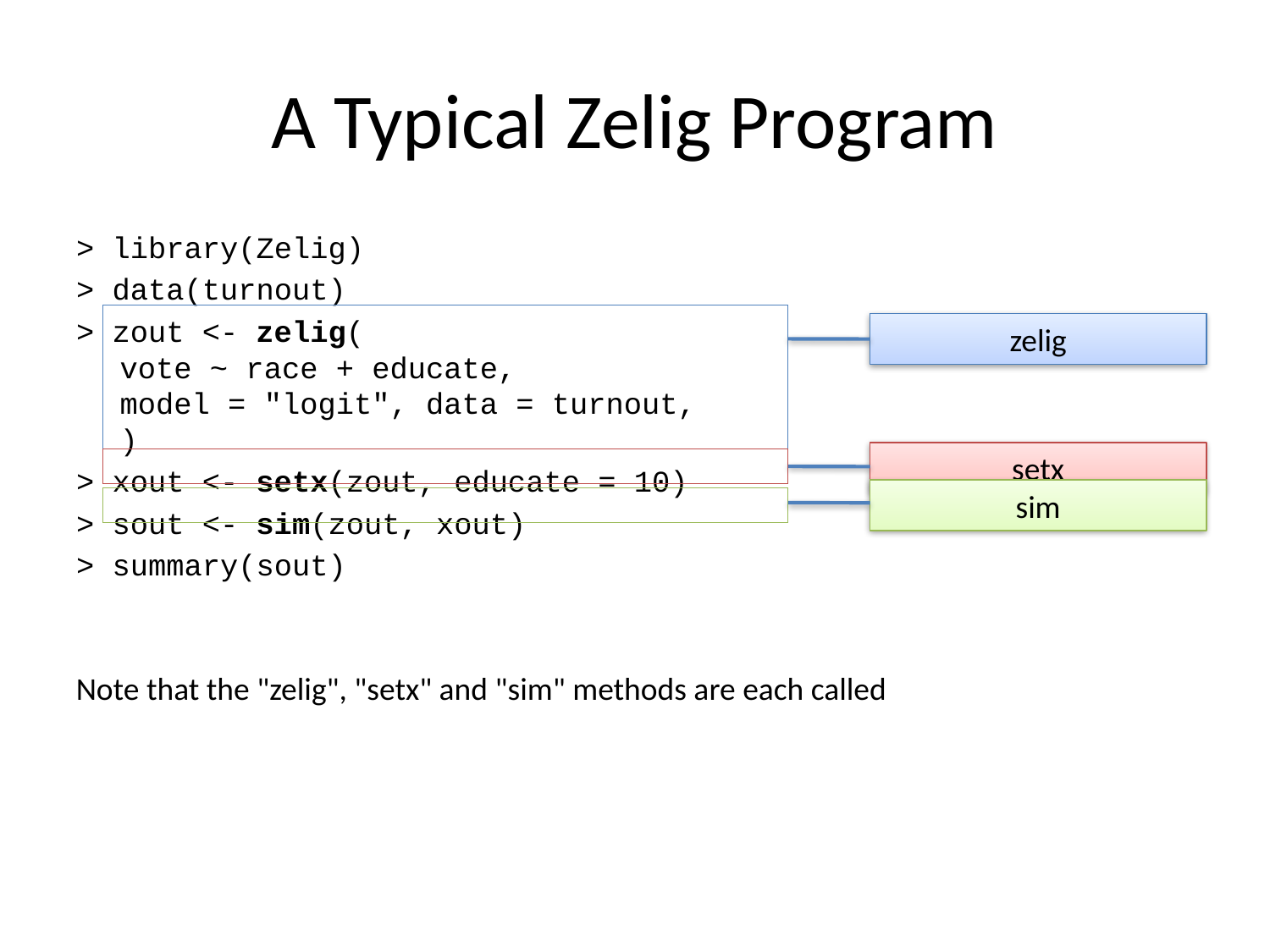

# A Typical Zelig Program
> library(Zelig)
> data(turnout)
> zout <- zelig(
vote ~ race + educate,
model = "logit", data = turnout,
)
> xout <- setx(zout, educate = 10)
> sout <- sim(zout, xout)
> summary(sout)

zelig
setx

sim

Note that the "zelig", "setx" and "sim" methods are each called